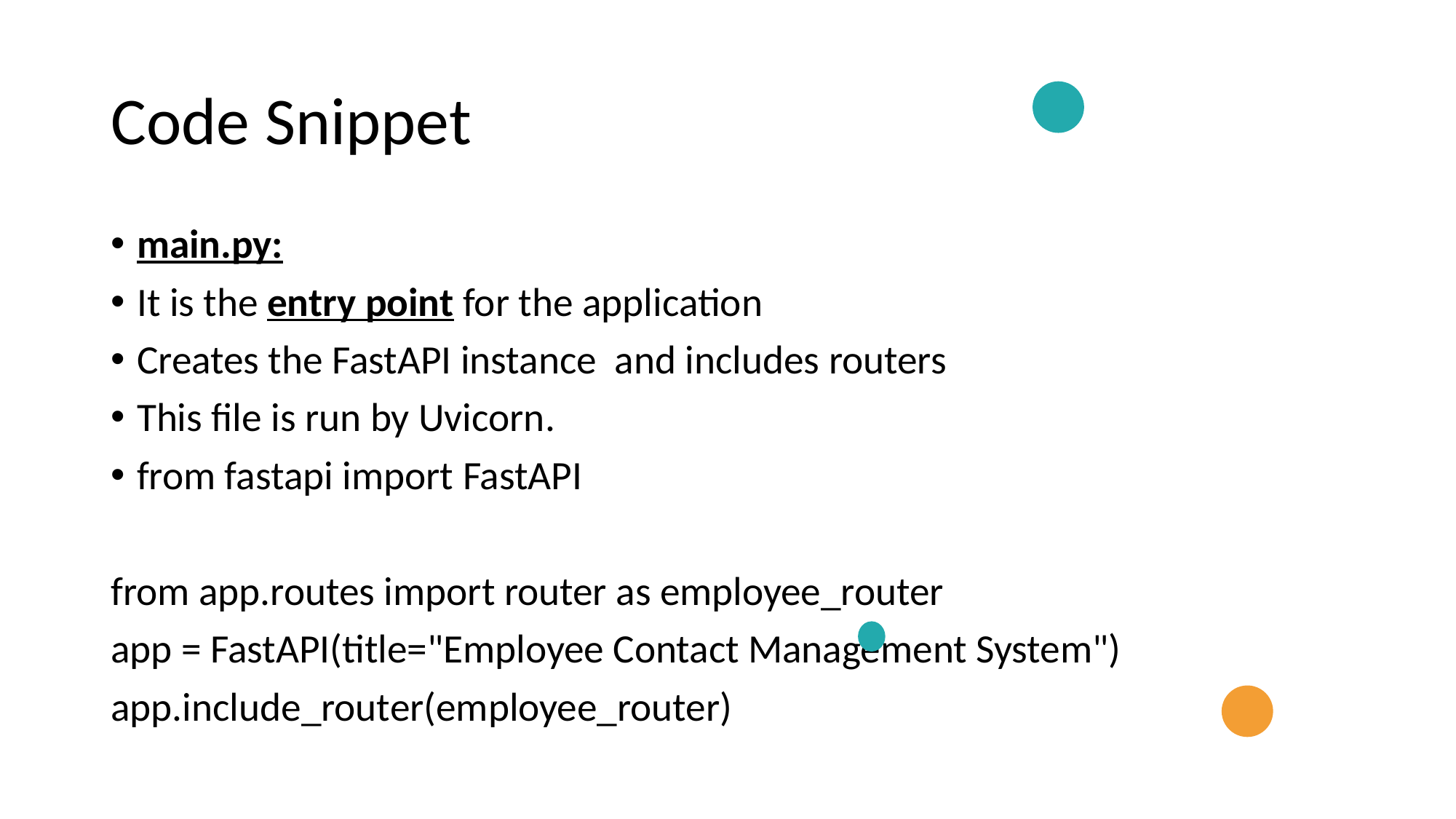

# Code Snippet

main.py:
It is the entry point for the application
Creates the FastAPI instance  and includes routers
This file is run by Uvicorn.
from fastapi import FastAPI

from app.routes import router as employee_router
app = FastAPI(title="Employee Contact Management System")
app.include_router(employee_router)